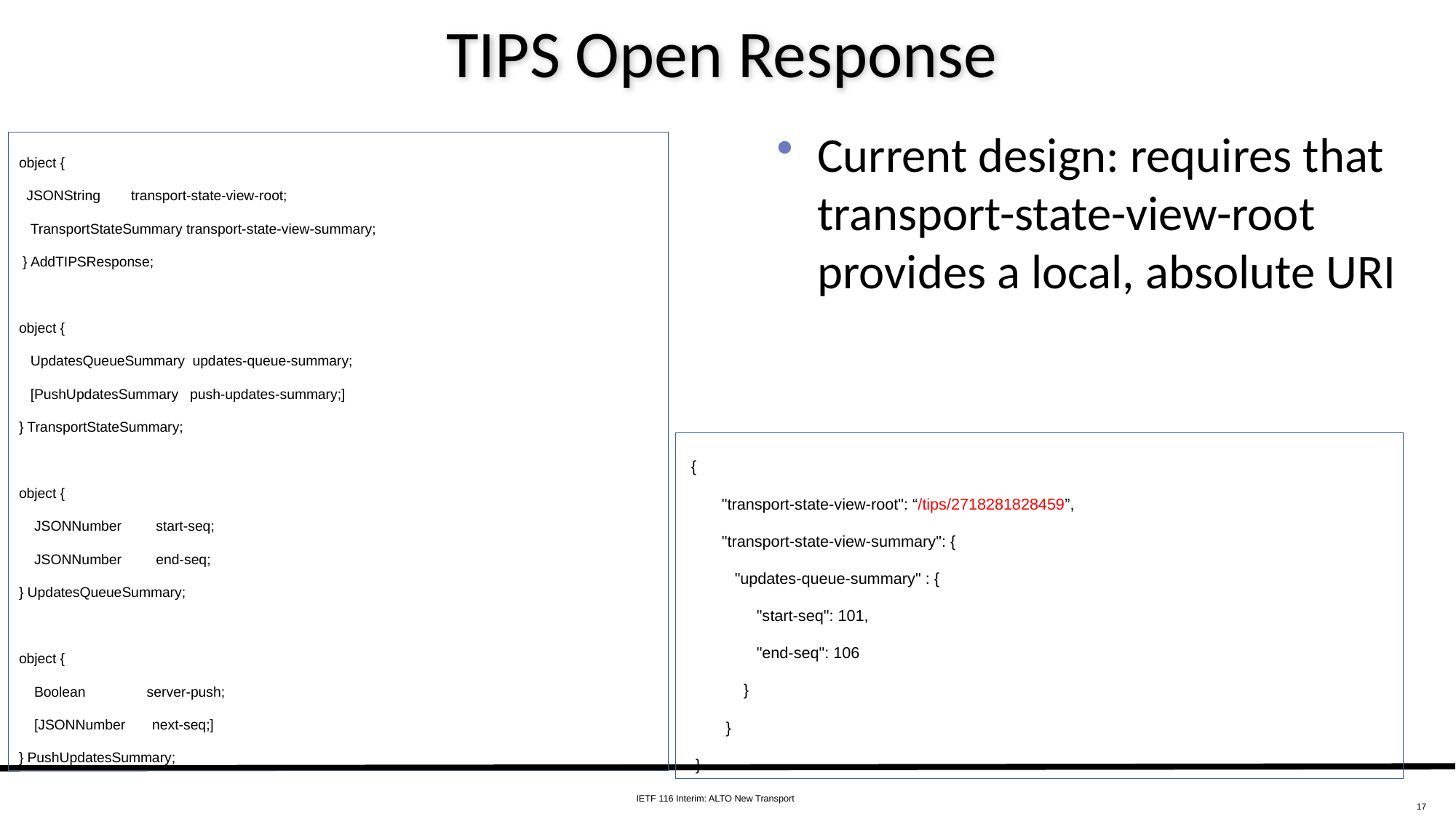

# TIPS Open Response
Current design: requires that transport-state-view-root provides a local, absolute URI
object {
  JSONString        transport-state-view-root;
   TransportStateSummary transport-state-view-summary;
 } AddTIPSResponse;

object {
   UpdatesQueueSummary  updates-queue-summary;
   [PushUpdatesSummary   push-updates-summary;]
} TransportStateSummary;

object {
    JSONNumber         start-seq;
    JSONNumber         end-seq;
} UpdatesQueueSummary;

object {
    Boolean                server-push;
    [JSONNumber       next-seq;]
} PushUpdatesSummary;
 {
        "transport-state-view-root": “/tips/2718281828459”,
        "transport-state-view-summary": {
           "updates-queue-summary" : {
                "start-seq": 101,
                "end-seq": 106
             }
         }
  }